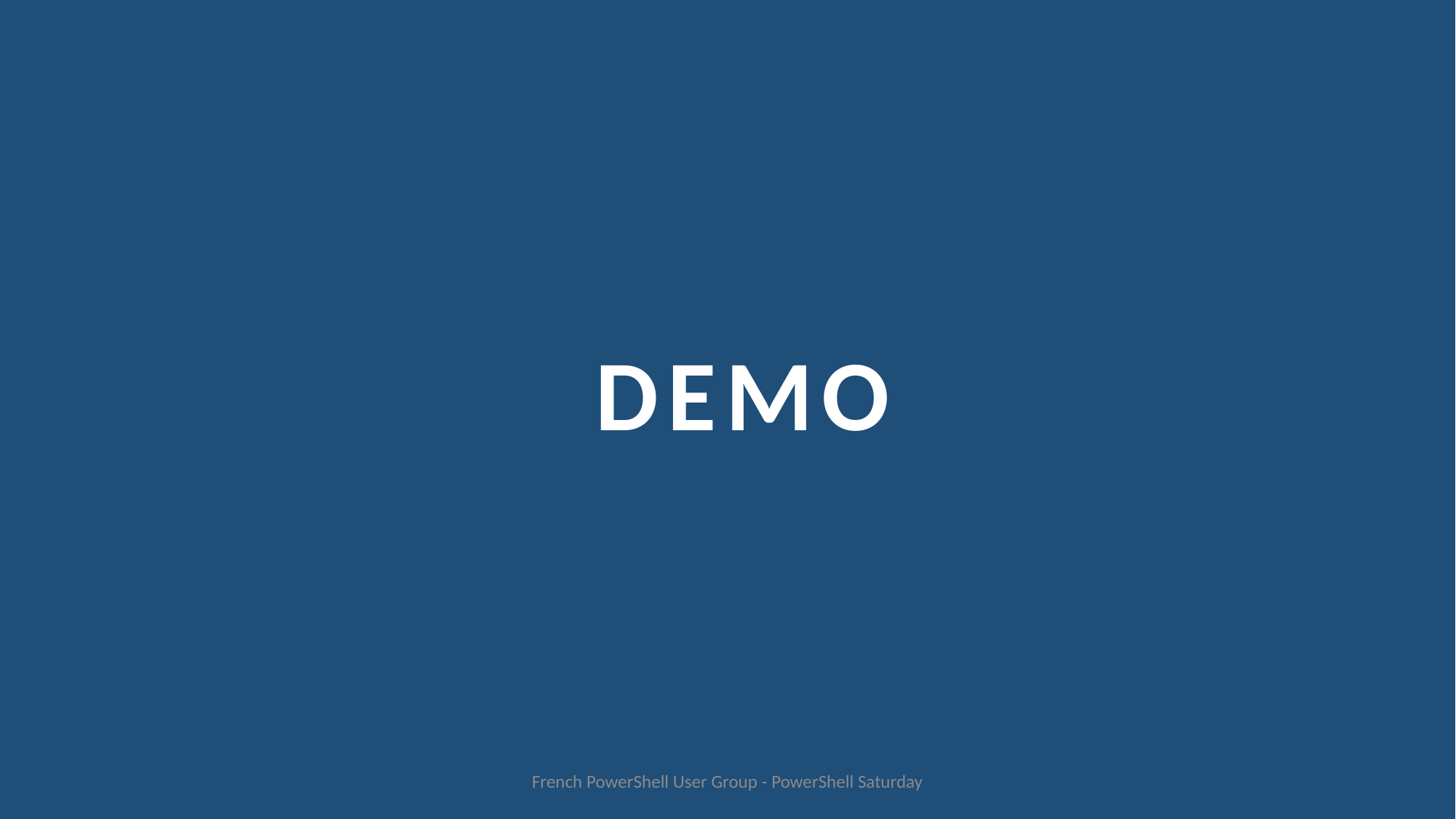

DEMO
French PowerShell User Group - PowerShell Saturday